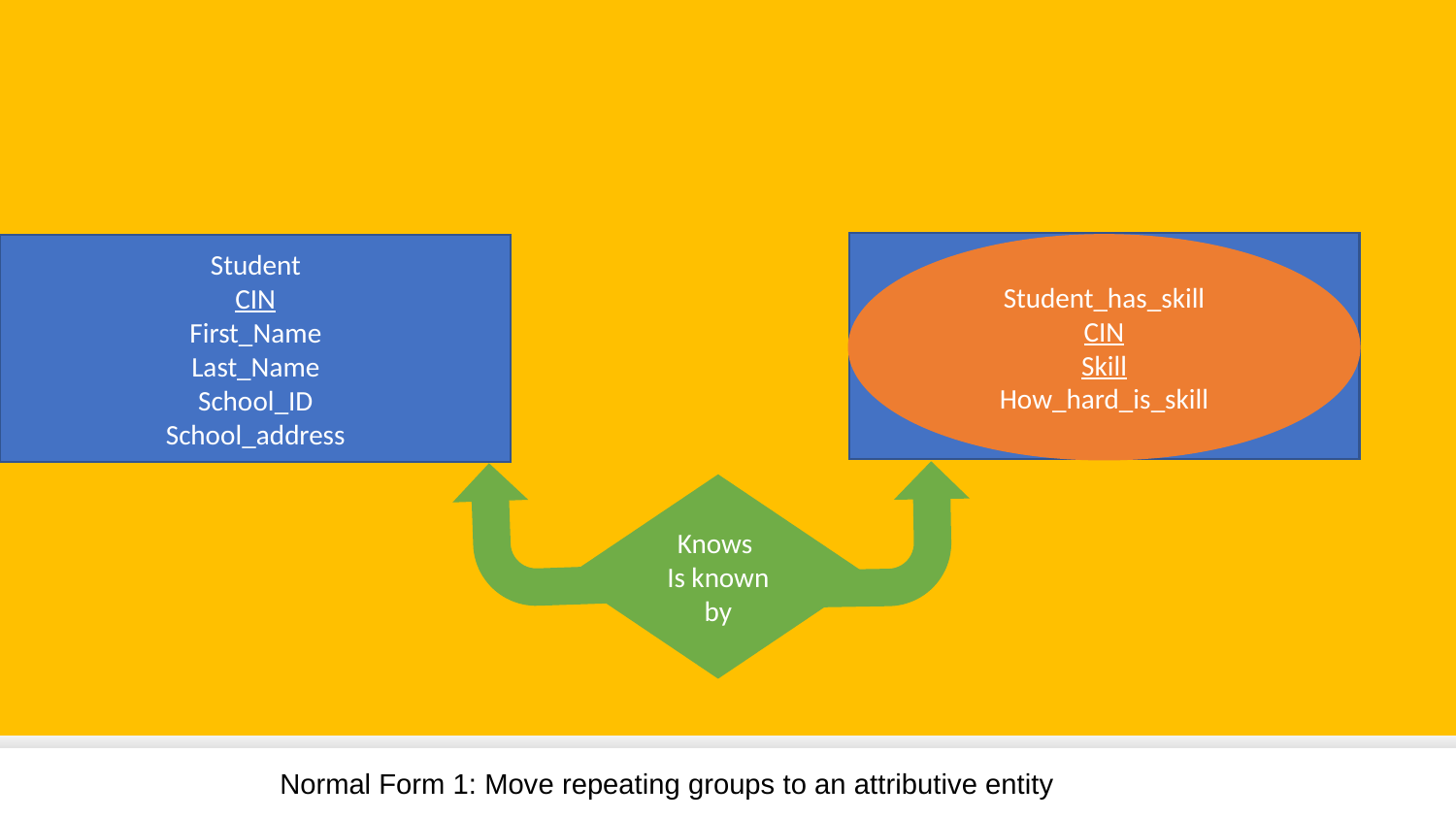

Student
CIN
First_Name
Last_Name
School_ID
School_address
Student_has_skill
CIN
Skill
How_hard_is_skill

Knows
Is known by
Normal Form 1: Move repeating groups to an attributive entity